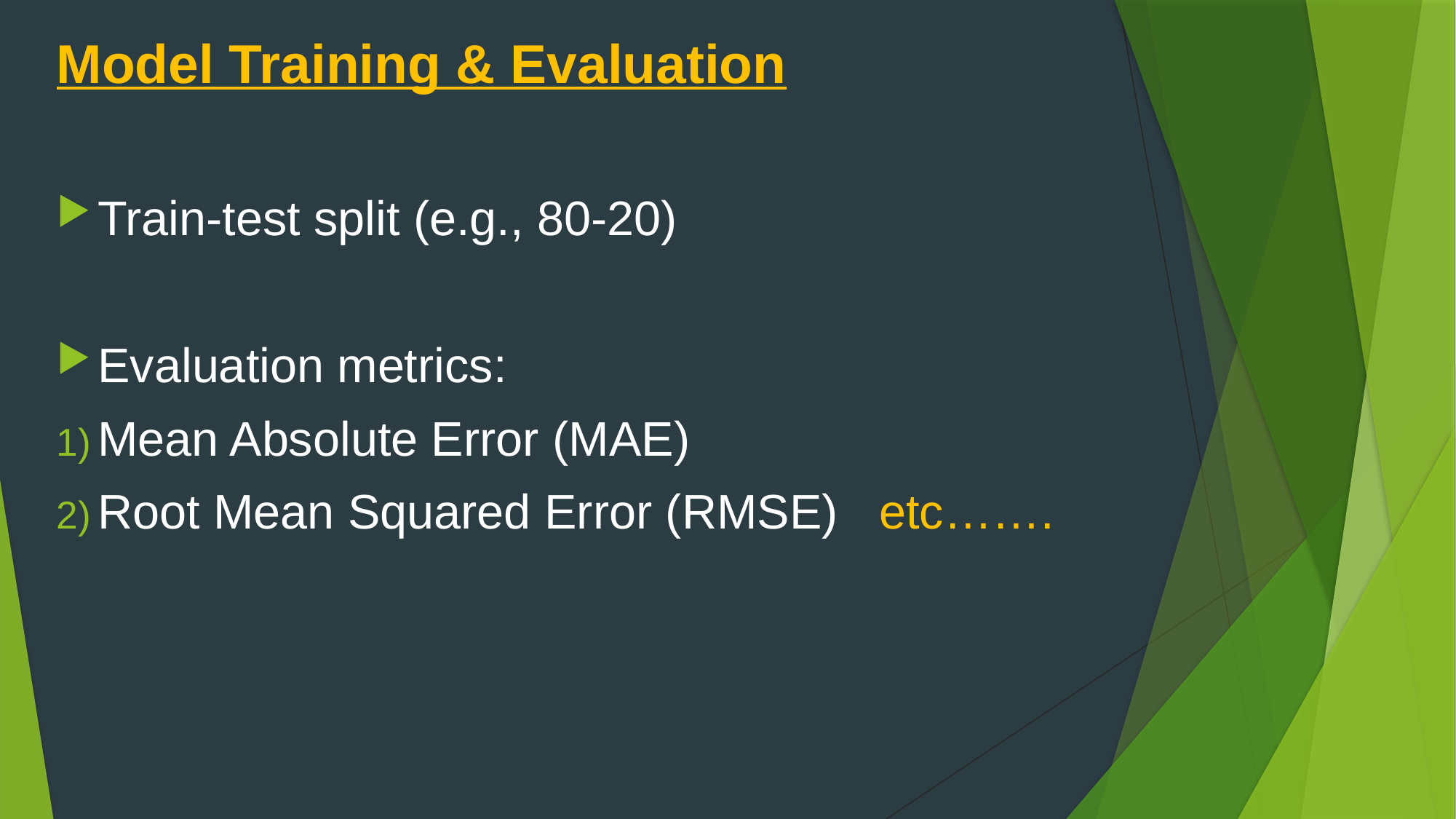

# Model Training & Evaluation
Train-test split (e.g., 80-20)

Evaluation metrics:
Mean Absolute Error (MAE)
Root Mean Squared Error (RMSE)   etc…….